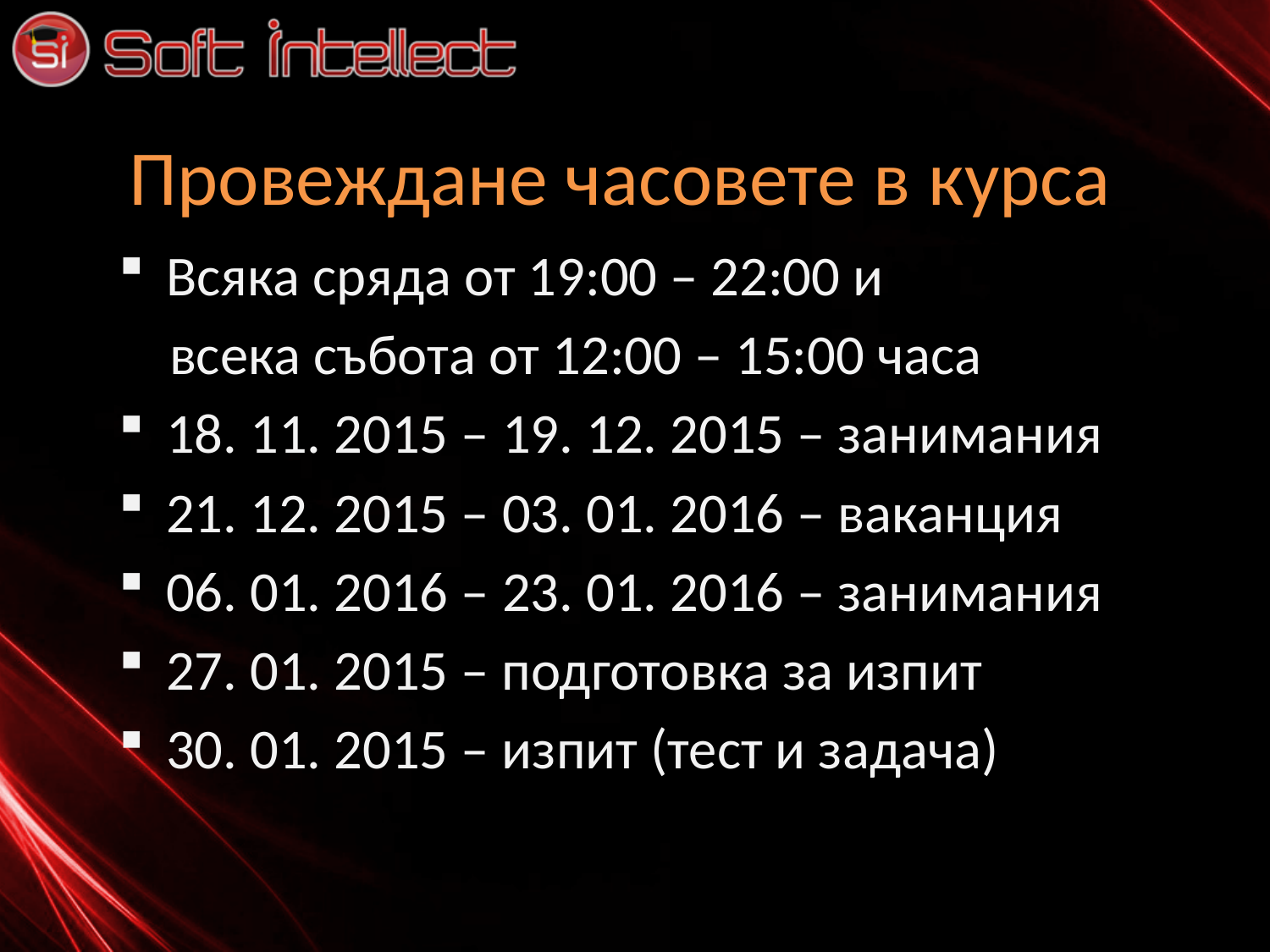

# Провеждане часовете в курса
Всяка сряда от 19:00 – 22:00 и
    всека събота от 12:00 – 15:00 часа
18. 11. 2015 – 19. 12. 2015 – занимания
21. 12. 2015 – 03. 01. 2016 – ваканция
06. 01. 2016 – 23. 01. 2016 – занимания
27. 01. 2015 – подготовка за изпит
30. 01. 2015 – изпит (тест и задача)